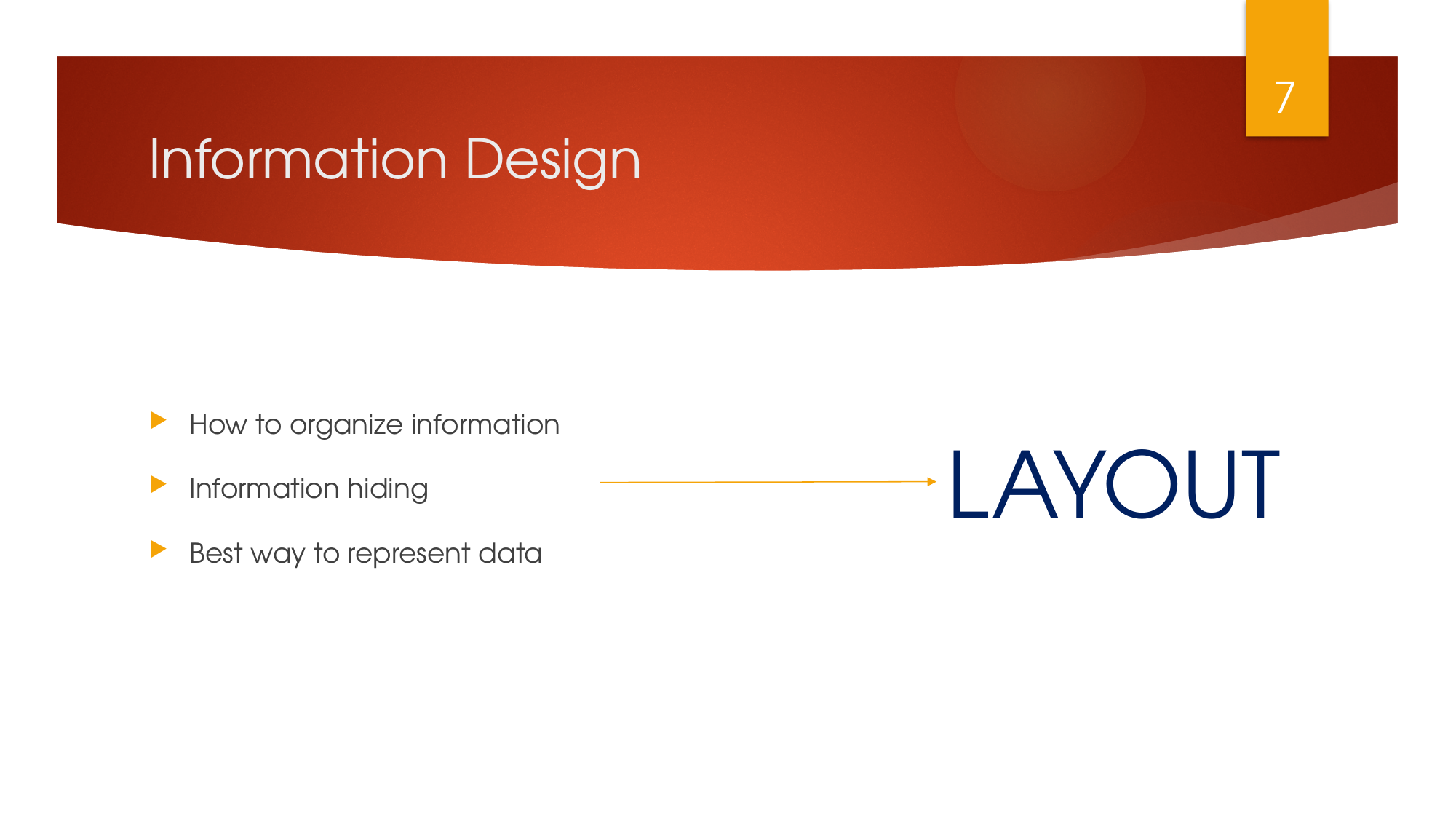

7
# Information Design
How to organize information
Information hiding
Best way to represent data
LAYOUT